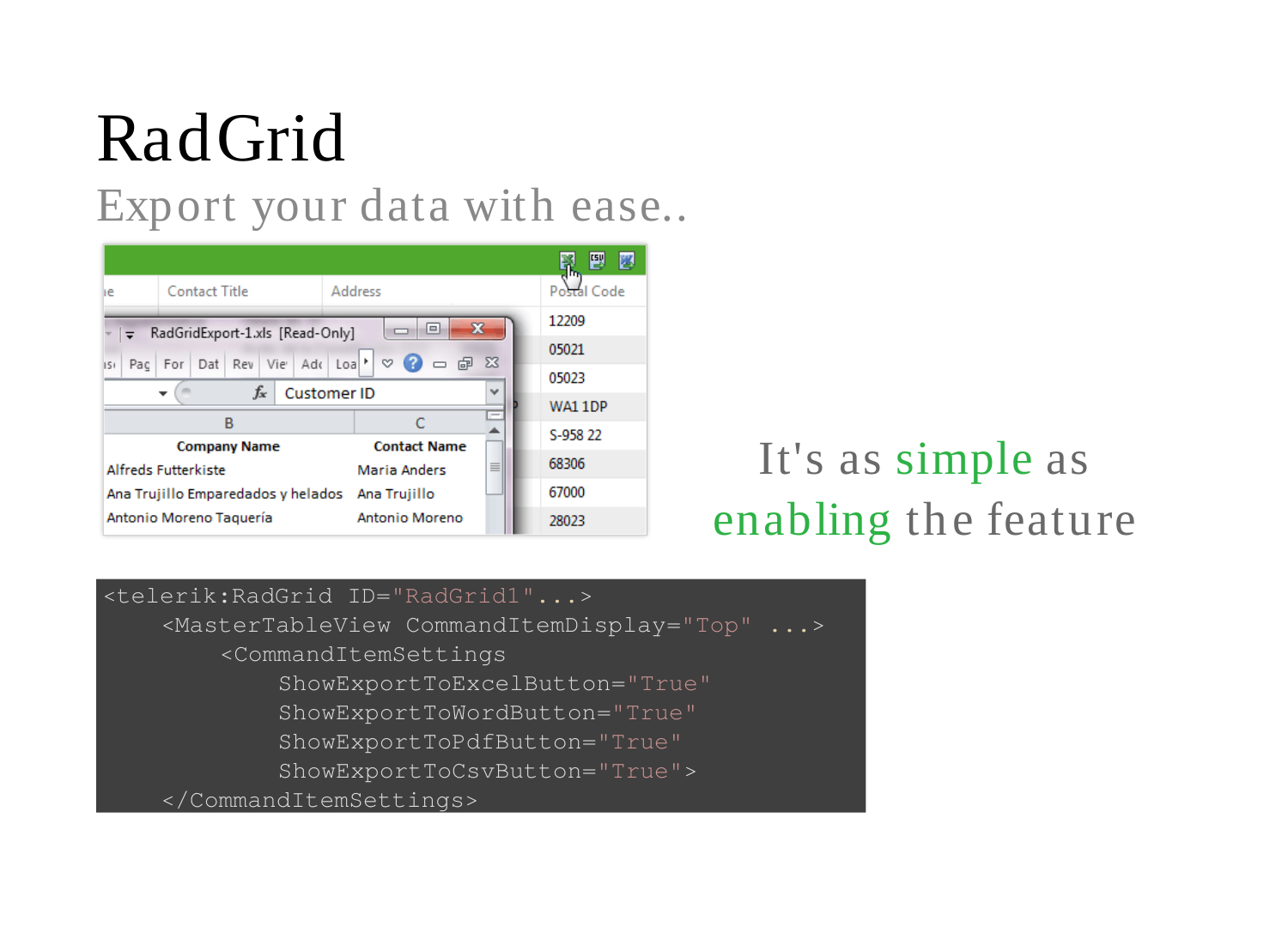

# RadGrid
Export your data with ease..

It's as simple as enabling the feature
<telerik:RadGrid ID="RadGrid1"...>
<MasterTableView CommandItemDisplay="Top" ...>
<CommandItemSettings ShowExportToExcelButton="True" ShowExportToWordButton="True" ShowExportToPdfButton="True" ShowExportToCsvButton="True">
</CommandItemSettings>